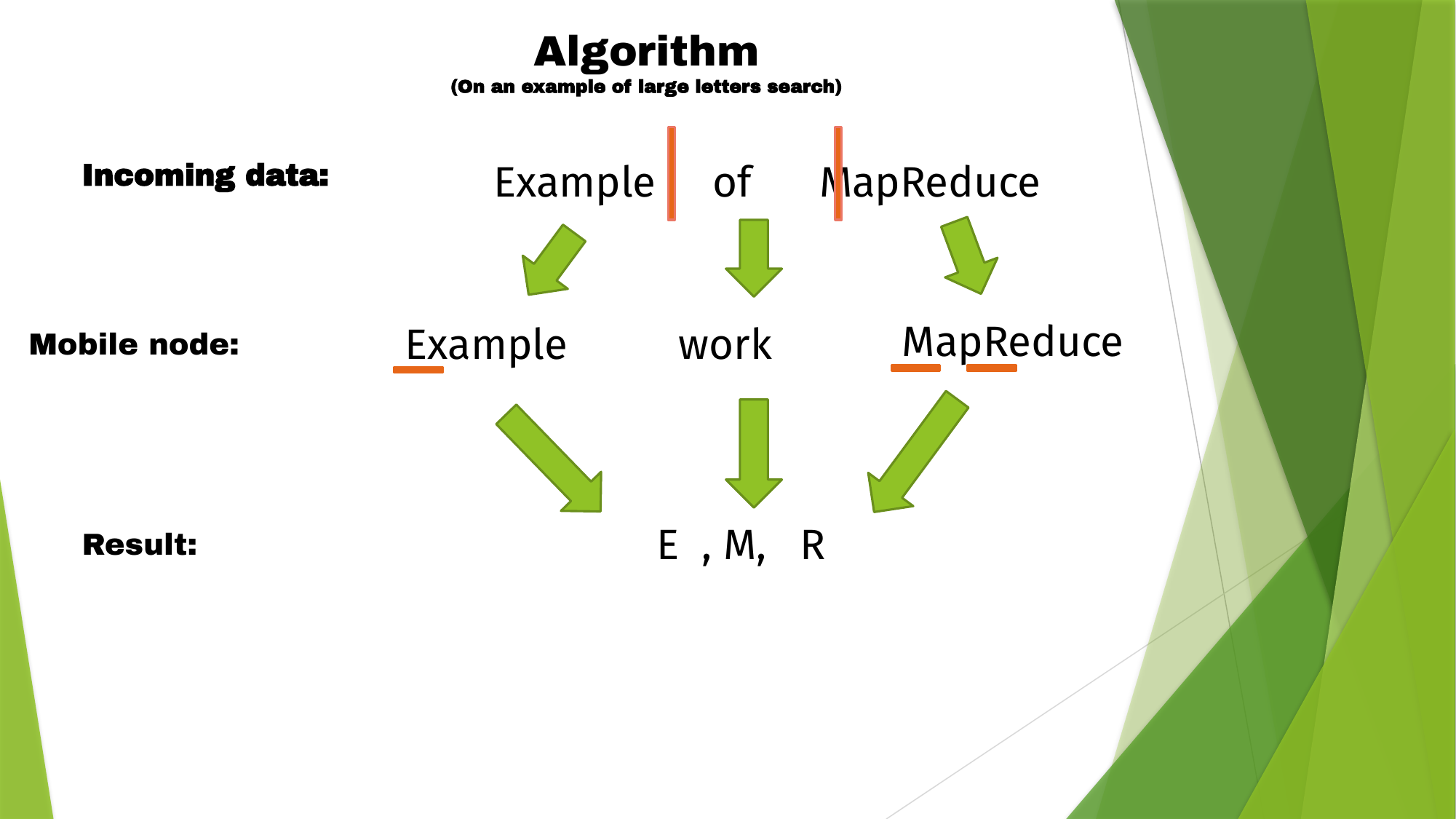

Algorithm
(On an example of large letters search)

Example     of      MapReduce
Incoming data:

MapReduce
Example
work
Mobile node:

E  , M,   R
Result: